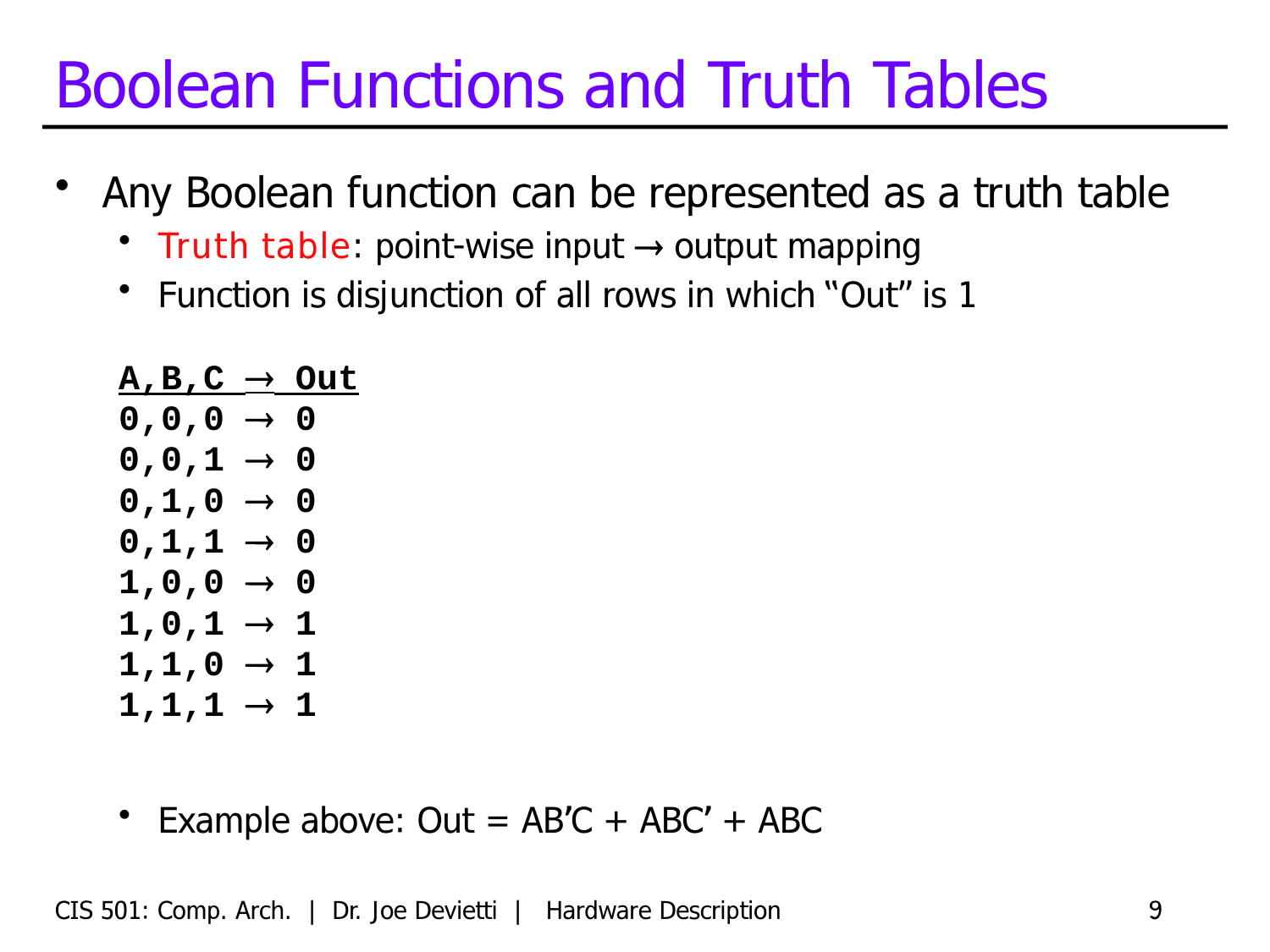

# Boolean Functions and Truth Tables
Any Boolean function can be represented as a truth table
Truth table: point-wise input → output mapping
Function is disjunction of all rows in which “Out” is 1

A,B,C → Out
0,0,0 → 0
0,0,1 → 0
0,1,0 → 0
0,1,1 → 0
1,0,0 → 0
1,0,1 → 1
1,1,0 → 1
1,1,1 → 1

Example above: Out = AB’C + ABC’ + ABC
CIS 501: Comp. Arch.  |  Dr. Joe Devietti  |   Hardware Description
9